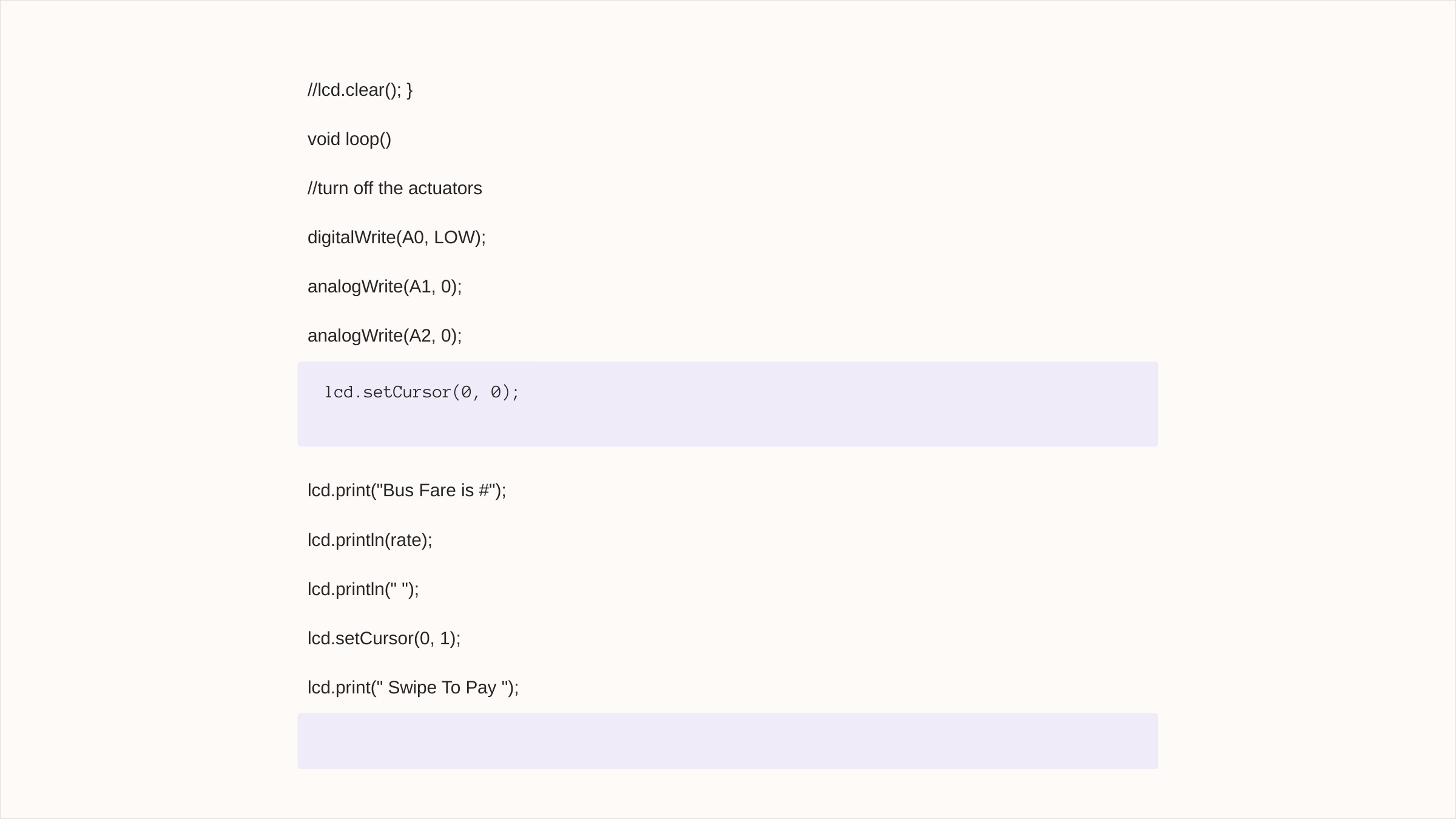

//lcd.clear(); }
void loop()
//turn off the actuators
digitalWrite(A0, LOW);
analogWrite(A1, 0);
analogWrite(A2, 0);

lcd.setCursor(0, 0);

lcd.print("Bus Fare is #");
lcd.println(rate);
lcd.println(" ");
lcd.setCursor(0, 1);
lcd.print(" Swipe To Pay ");